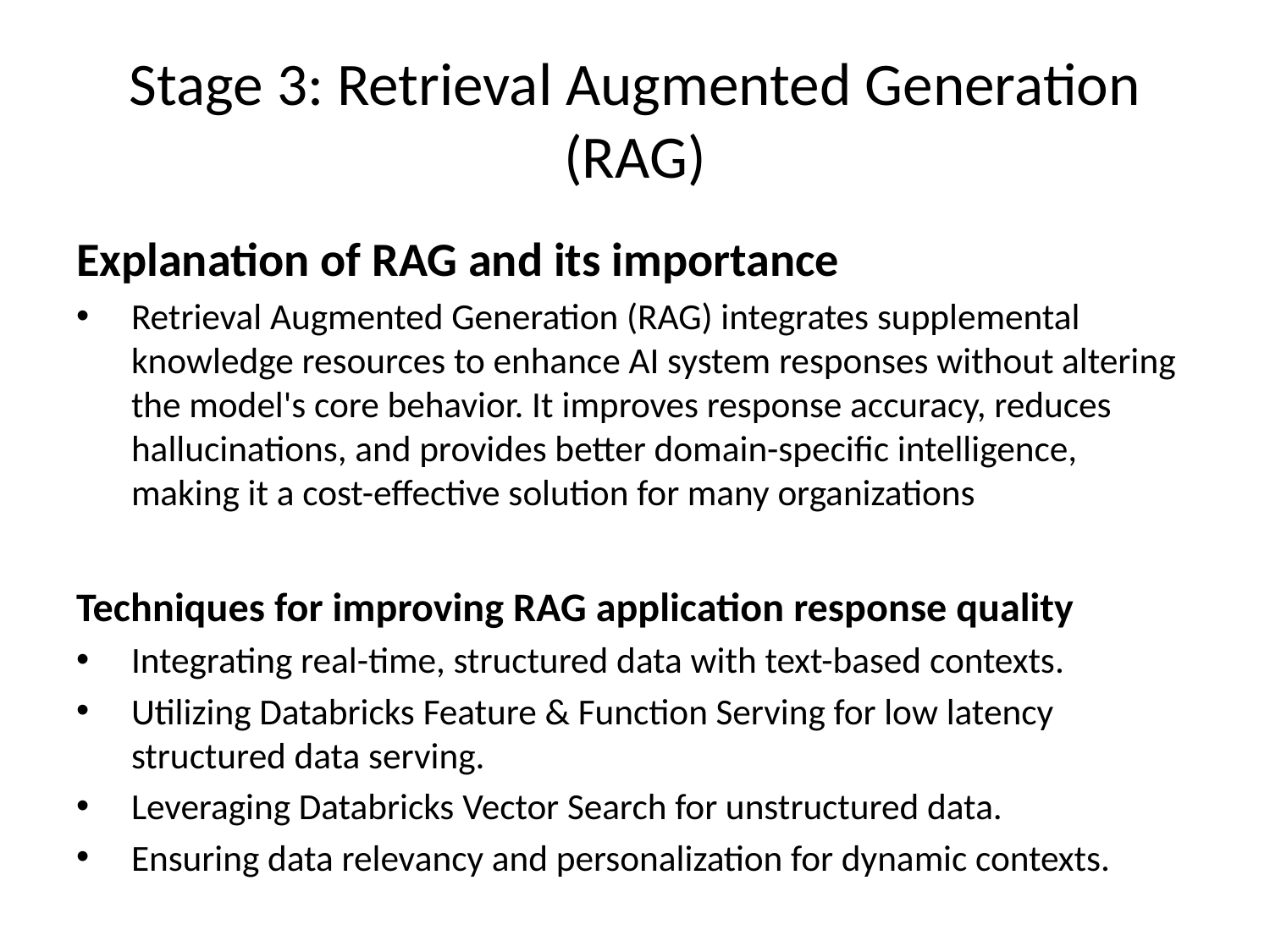

# Stage 3: Retrieval Augmented Generation (RAG)
Explanation of RAG and its importance
Retrieval Augmented Generation (RAG) integrates supplemental knowledge resources to enhance AI system responses without altering the model's core behavior. It improves response accuracy, reduces hallucinations, and provides better domain-specific intelligence, making it a cost-effective solution for many organizations

Techniques for improving RAG application response quality
Integrating real-time, structured data with text-based contexts.
Utilizing Databricks Feature & Function Serving for low latency structured data serving.
Leveraging Databricks Vector Search for unstructured data.
Ensuring data relevancy and personalization for dynamic contexts.